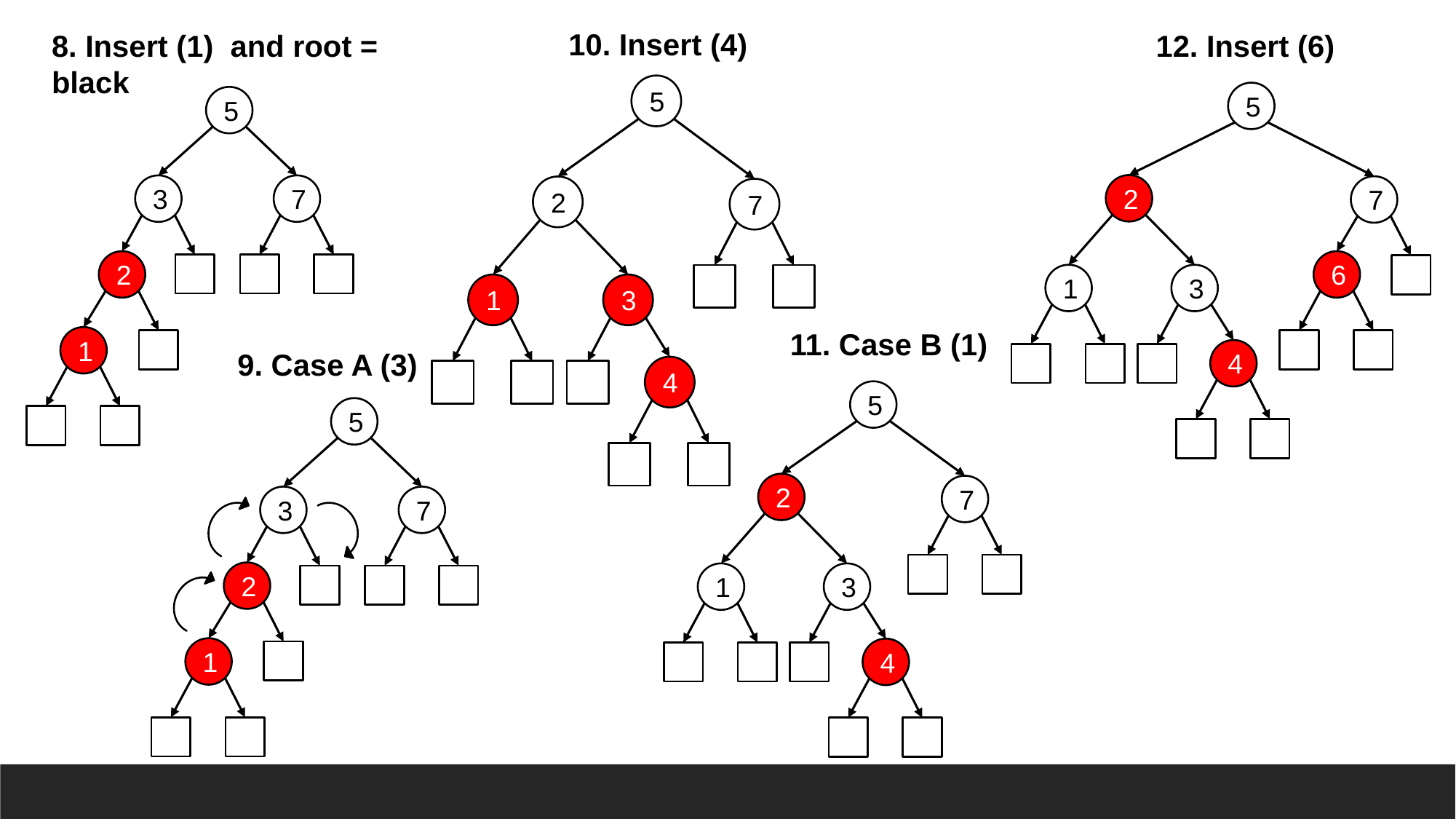

10. Insert (4)
8. Insert (1)  and root = black
12. Insert (6)
5
2
7

1
3
4

5
2
7
6

1
3

4

5
3
7
2

1

11. Case B (1)
9. Case A (3)
5
2
7

1
3
4

5
3
7

2

1

5
2
7

1
3